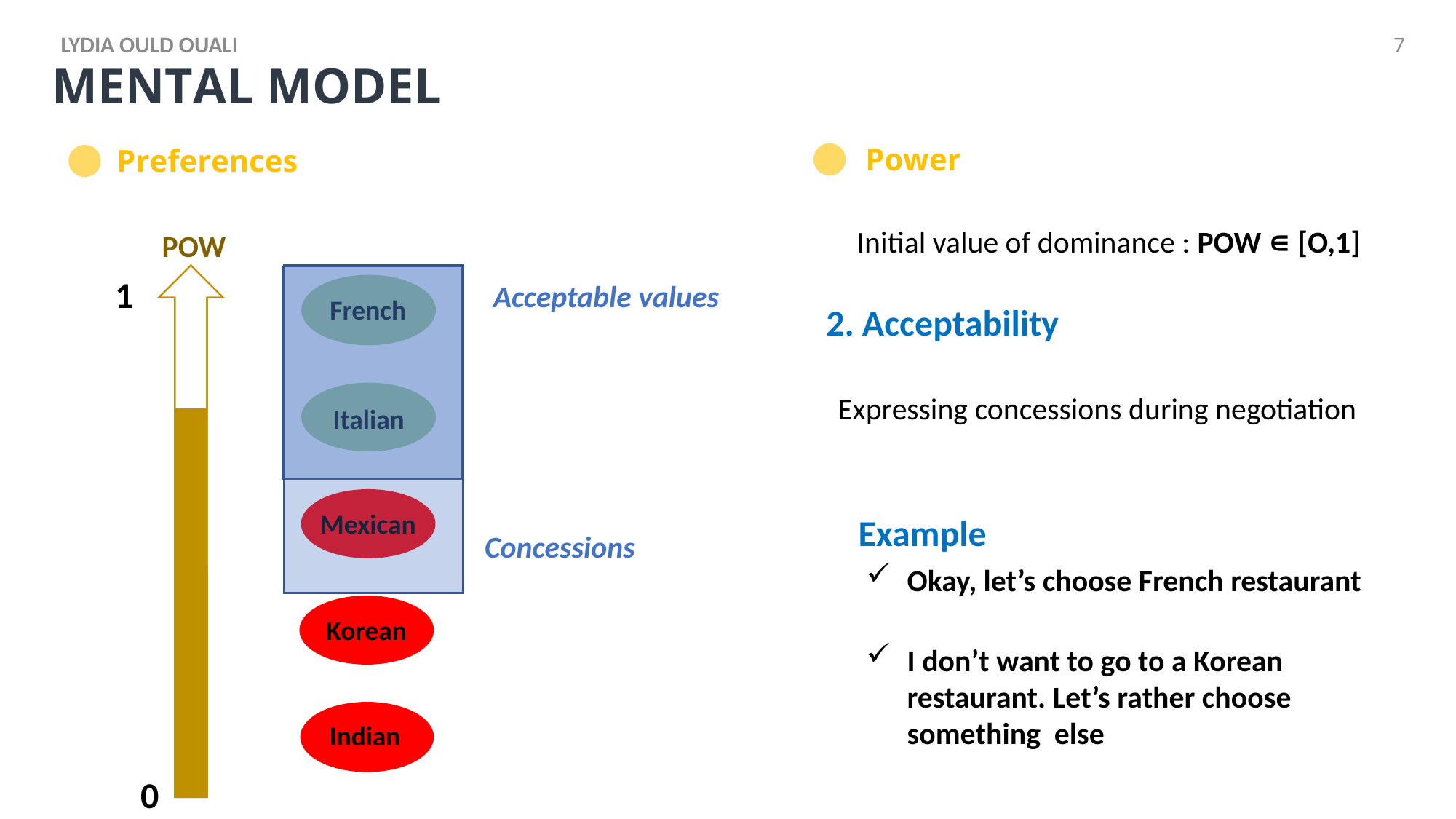

LYDIA OULD OUALI
7
# Mental model
Power

Preferences

Initial value of dominance : POW ∊ [O,1]
POW

1

Acceptable values

French
2. Acceptability

Italian
Expressing concessions during negotiation

Mexican
Example
Concessions
Okay, let’s choose French restaurant

I don’t want to go to a Korean restaurant. Let’s rather choose something  else

Korean

Indian
0